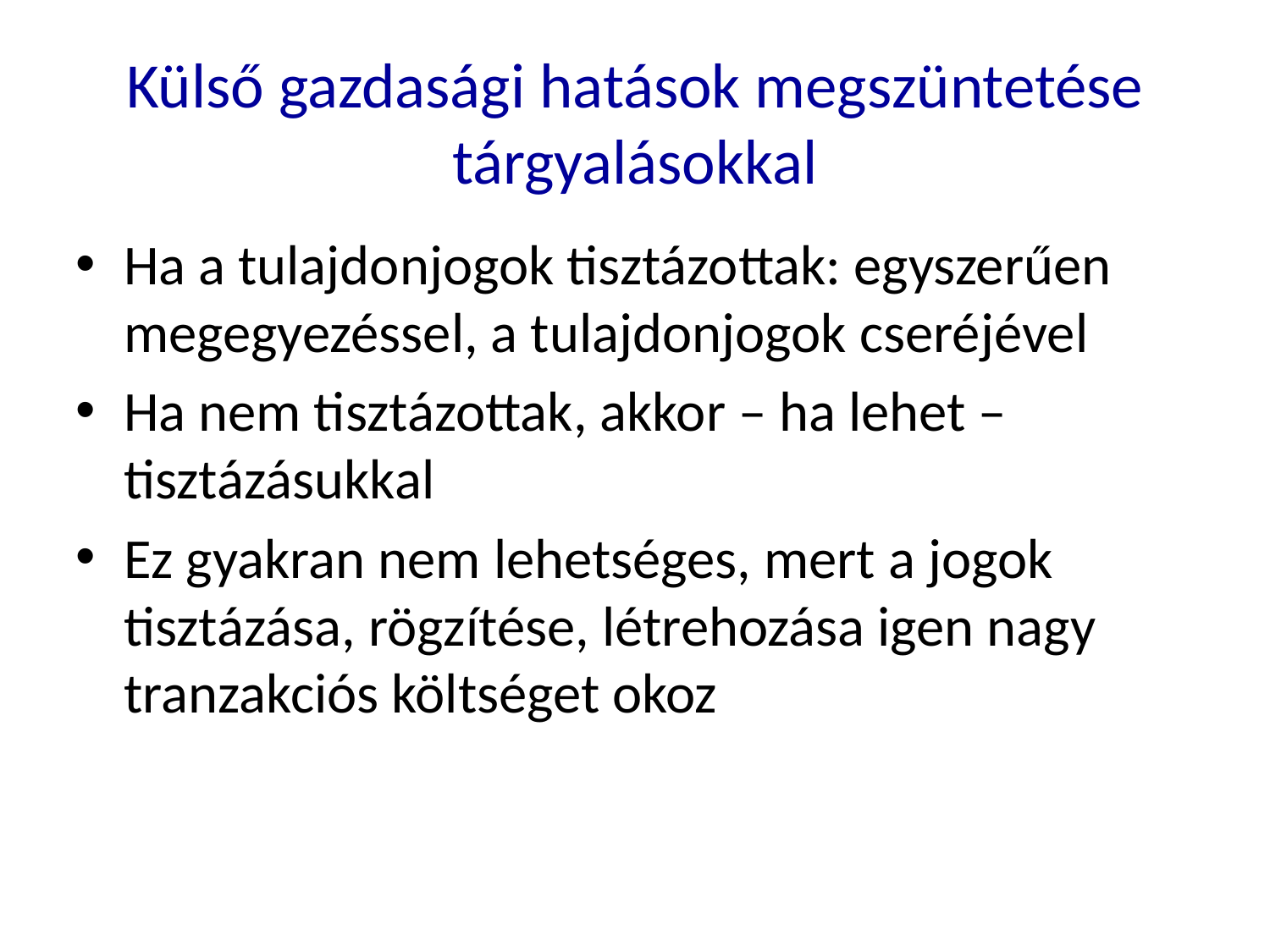

Külső gazdasági hatások megszüntetése tárgyalásokkal
Ha a tulajdonjogok tisztázottak: egyszerűen megegyezéssel, a tulajdonjogok cseréjével
Ha nem tisztázottak, akkor – ha lehet – tisztázásukkal
Ez gyakran nem lehetséges, mert a jogok tisztázása, rögzítése, létrehozása igen nagy tranzakciós költséget okoz